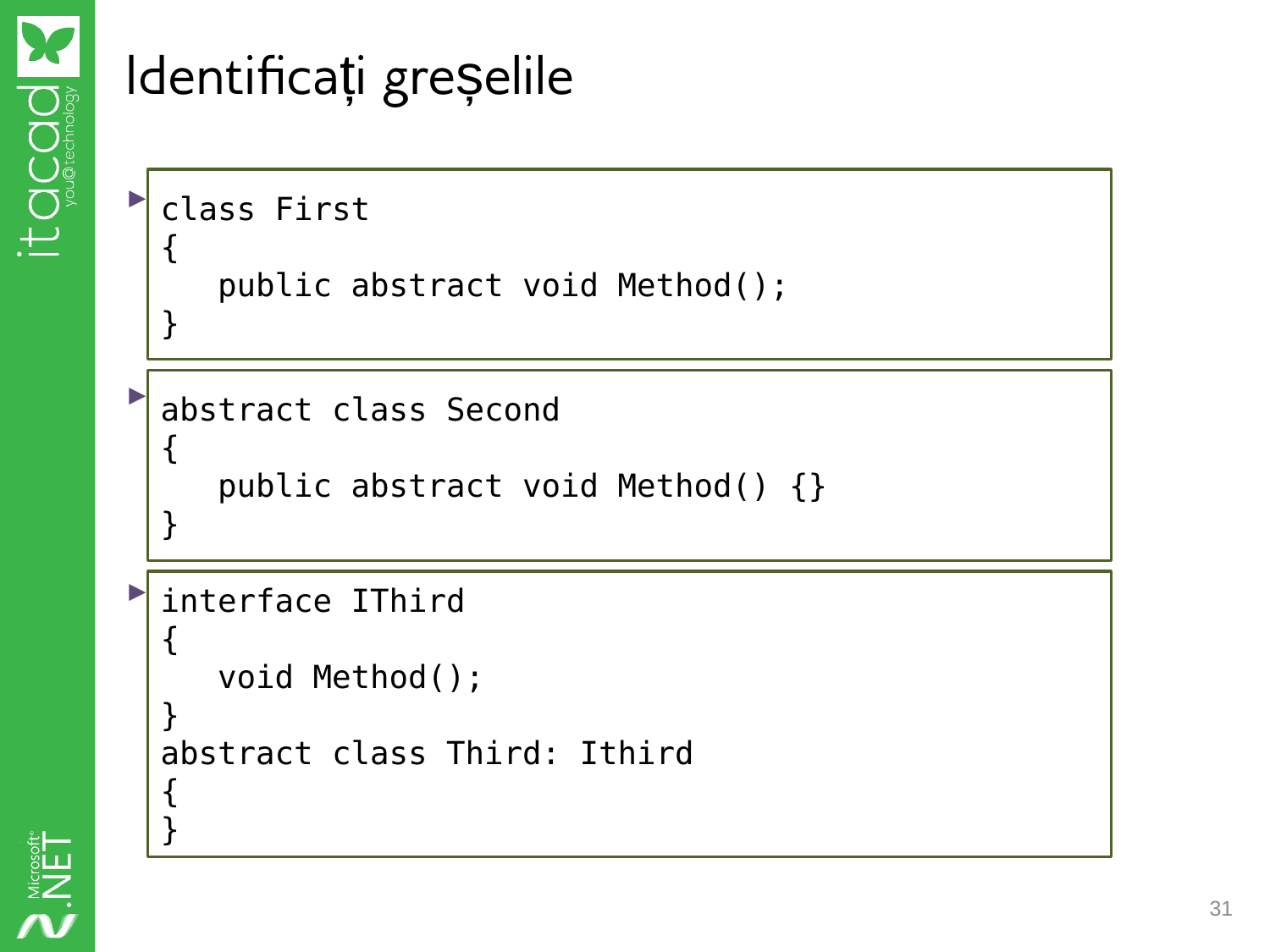

# Identificați greșelile
1

2

3
class First
{
   public abstract void Method();
}
abstract class Second
{
   public abstract void Method() {}
}
interface IThird
{
   void Method();
}
abstract class Third: Ithird
{
}
31